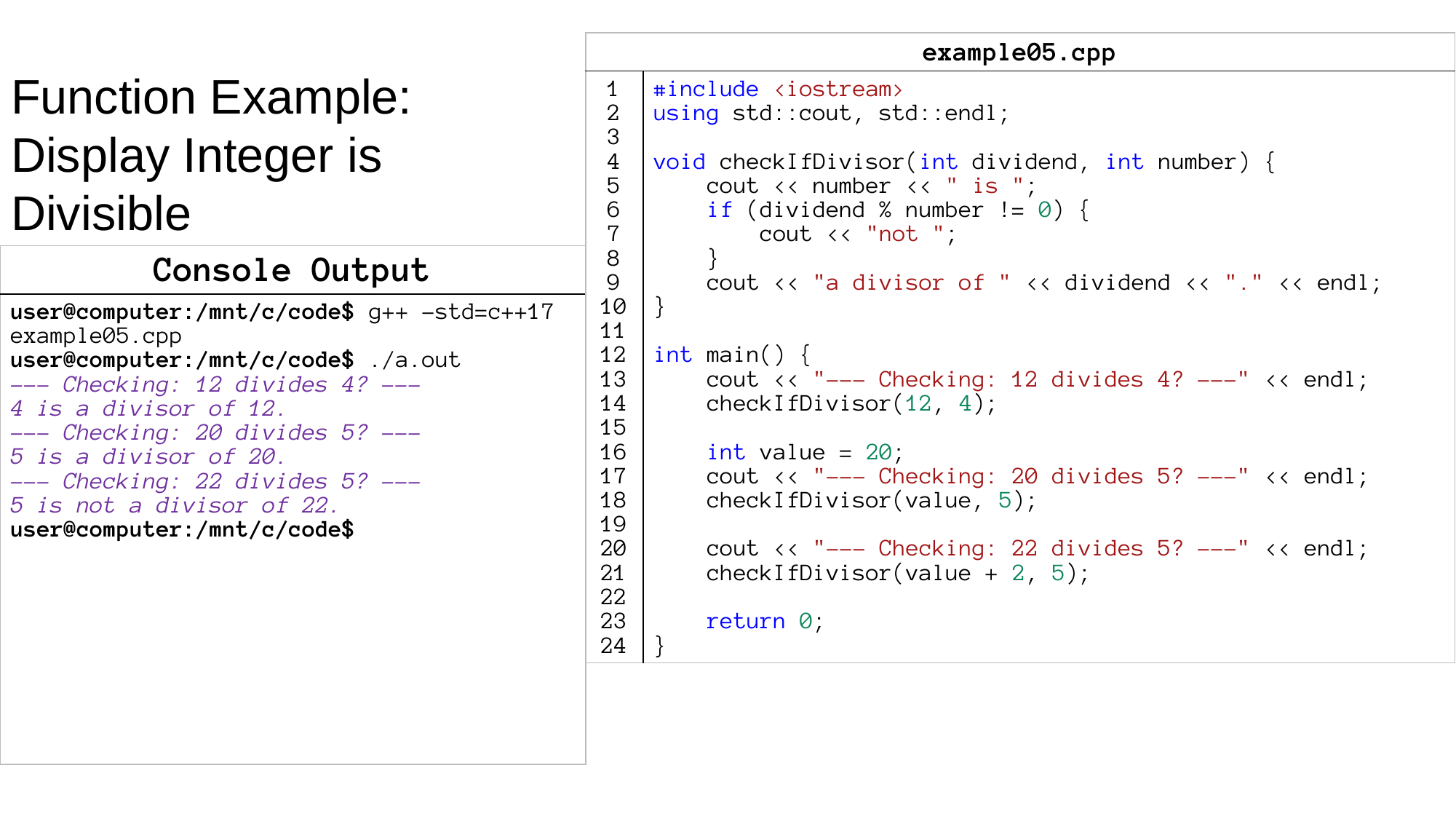

| example05.cpp |  |
| --- | --- |
| 1 2 3 4 5 6 7 8 9 10 11 12 13 14 15 16 17 18 19 20 21 22 23 24 | #include <iostream> using std::cout, std::endl; void checkIfDivisor(int dividend, int number) {     cout << number << " is ";     if (dividend % number != 0) {         cout << "not ";     }     cout << "a divisor of " << dividend << "." << endl; } int main() {     cout << "--- Checking: 12 divides 4? ---" << endl;     checkIfDivisor(12, 4);     int value = 20;     cout << "--- Checking: 20 divides 5? ---" << endl;     checkIfDivisor(value, 5);     cout << "--- Checking: 22 divides 5? ---" << endl;     checkIfDivisor(value + 2, 5);     return 0; } |
# Function Example: Display Integer is Divisible
| Console Output |
| --- |
| user@computer:/mnt/c/code$ g++ -std=c++17 example05.cpp user@computer:/mnt/c/code$ ./a.out --- Checking: 12 divides 4? --- 4 is a divisor of 12. --- Checking: 20 divides 5? --- 5 is a divisor of 20. --- Checking: 22 divides 5? --- 5 is not a divisor of 22. user@computer:/mnt/c/code$ |